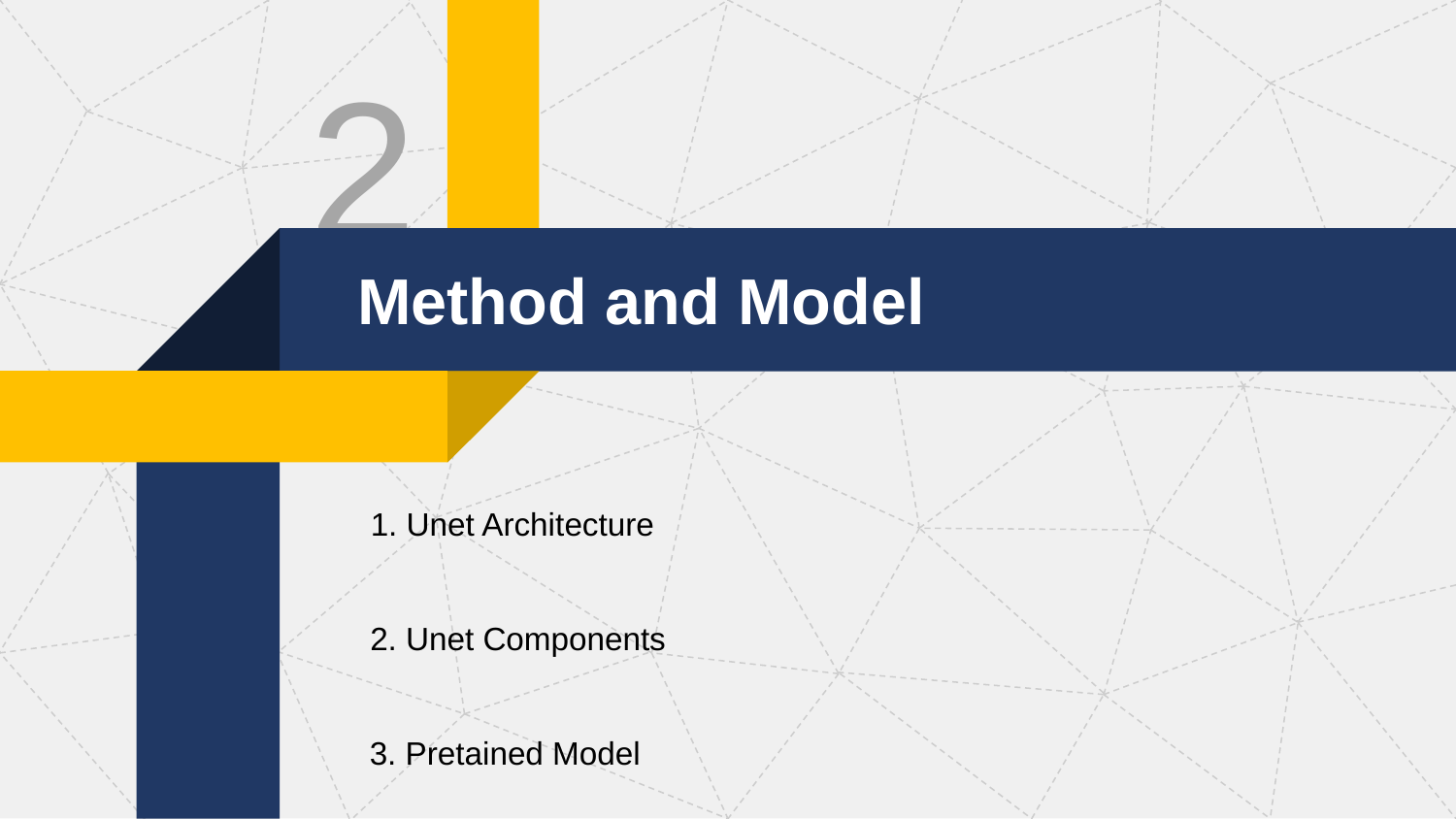

2

Method and Model

1. Unet Architecture
2. Unet Components
3. Pretained Model